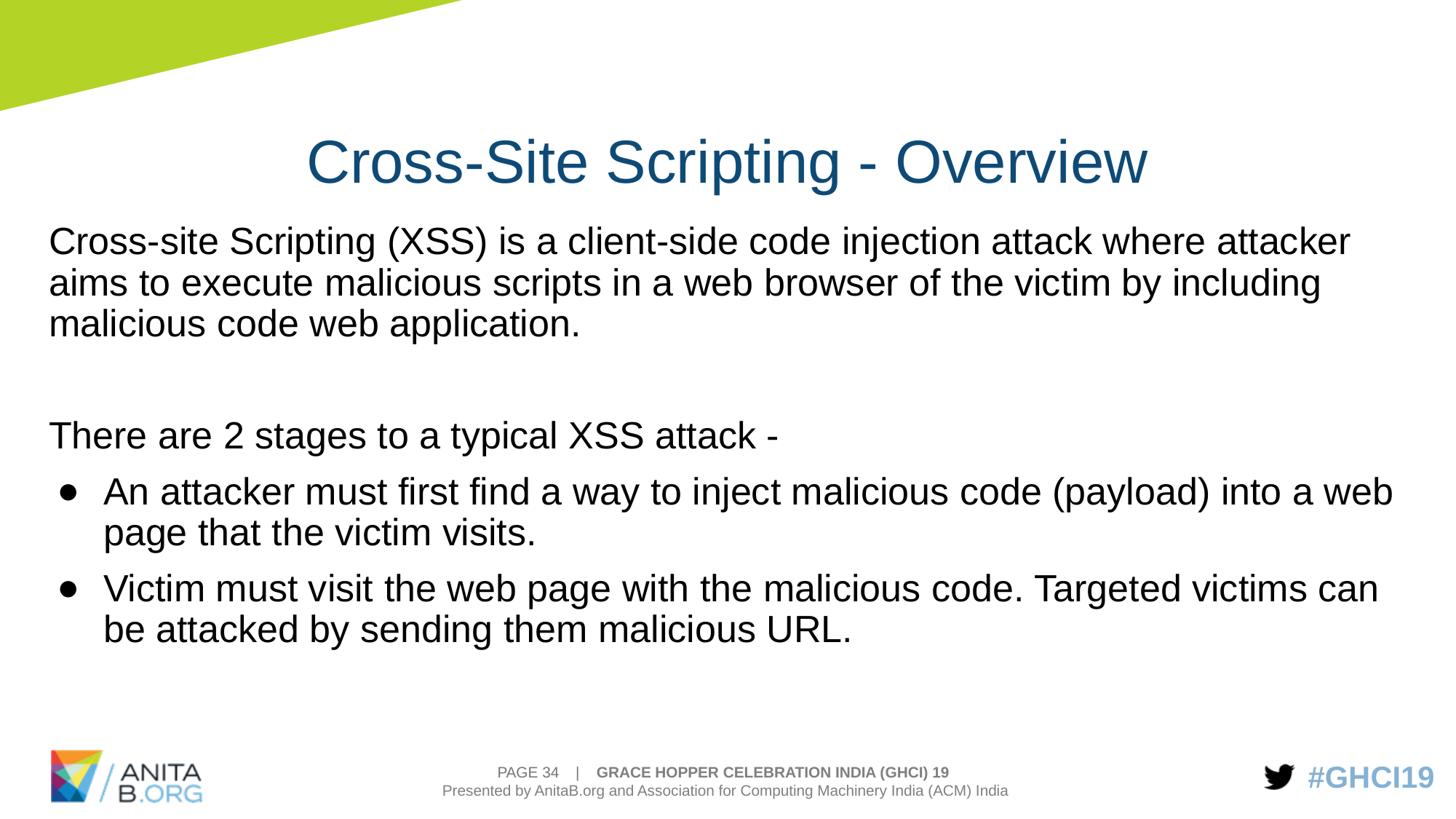

# Cross-Site Scripting - Overview
Cross-site Scripting (XSS) is a client-side code injection attack where attacker aims to execute malicious scripts in a web browser of the victim by including malicious code web application.

There are 2 stages to a typical XSS attack -
An attacker must first find a way to inject malicious code (payload) into a web page that the victim visits.
Victim must visit the web page with the malicious code. Targeted victims can be attacked by sending them malicious URL.